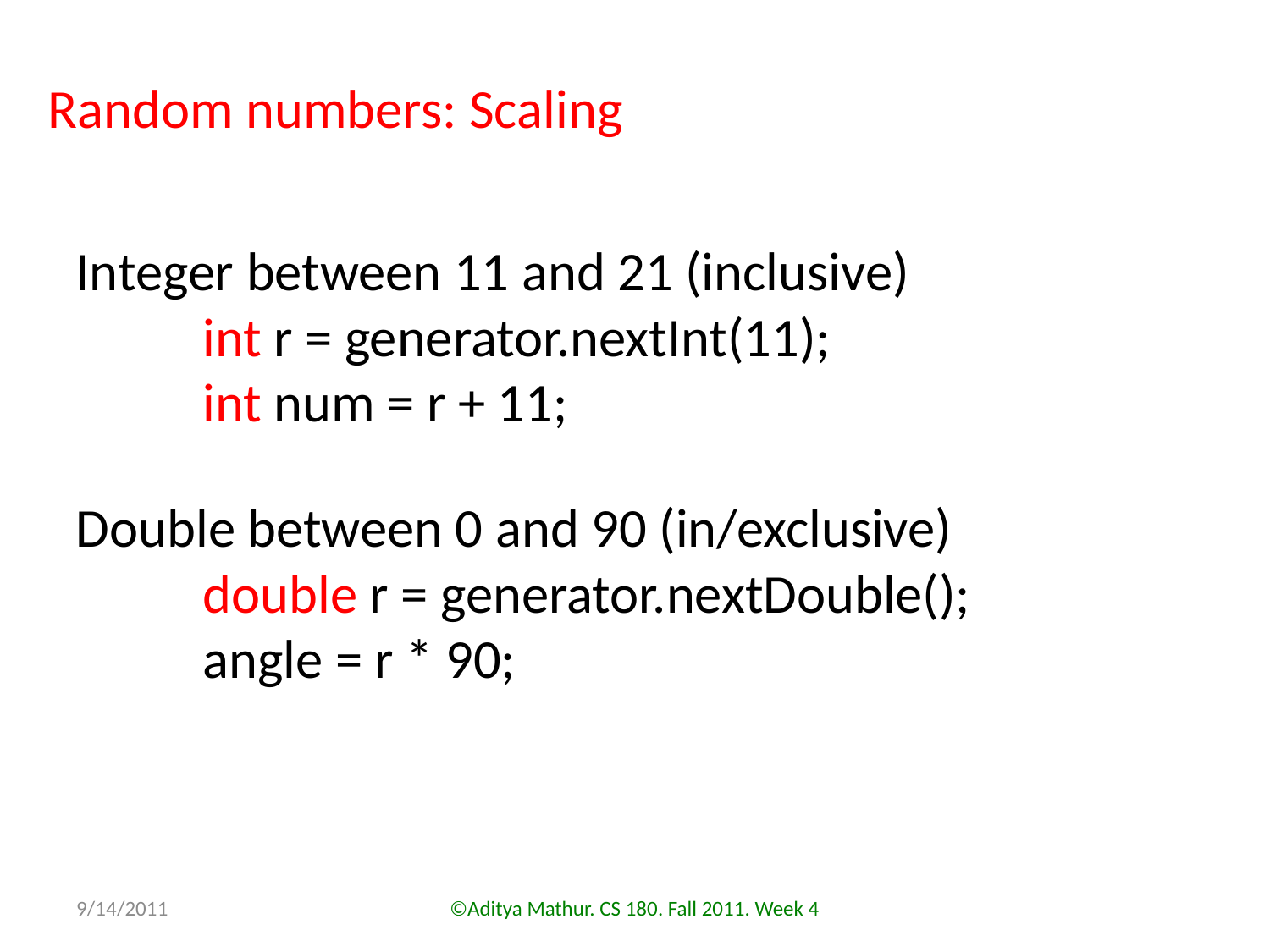

Random numbers: Scaling

Integer between 11 and 21 (inclusive)
	int r = generator.nextInt(11);
	int num = r + 11;
Double between 0 and 90 (in/exclusive)
	double r = generator.nextDouble();
	angle = r * 90;
9/14/2011
©Aditya Mathur. CS 180. Fall 2011. Week 4